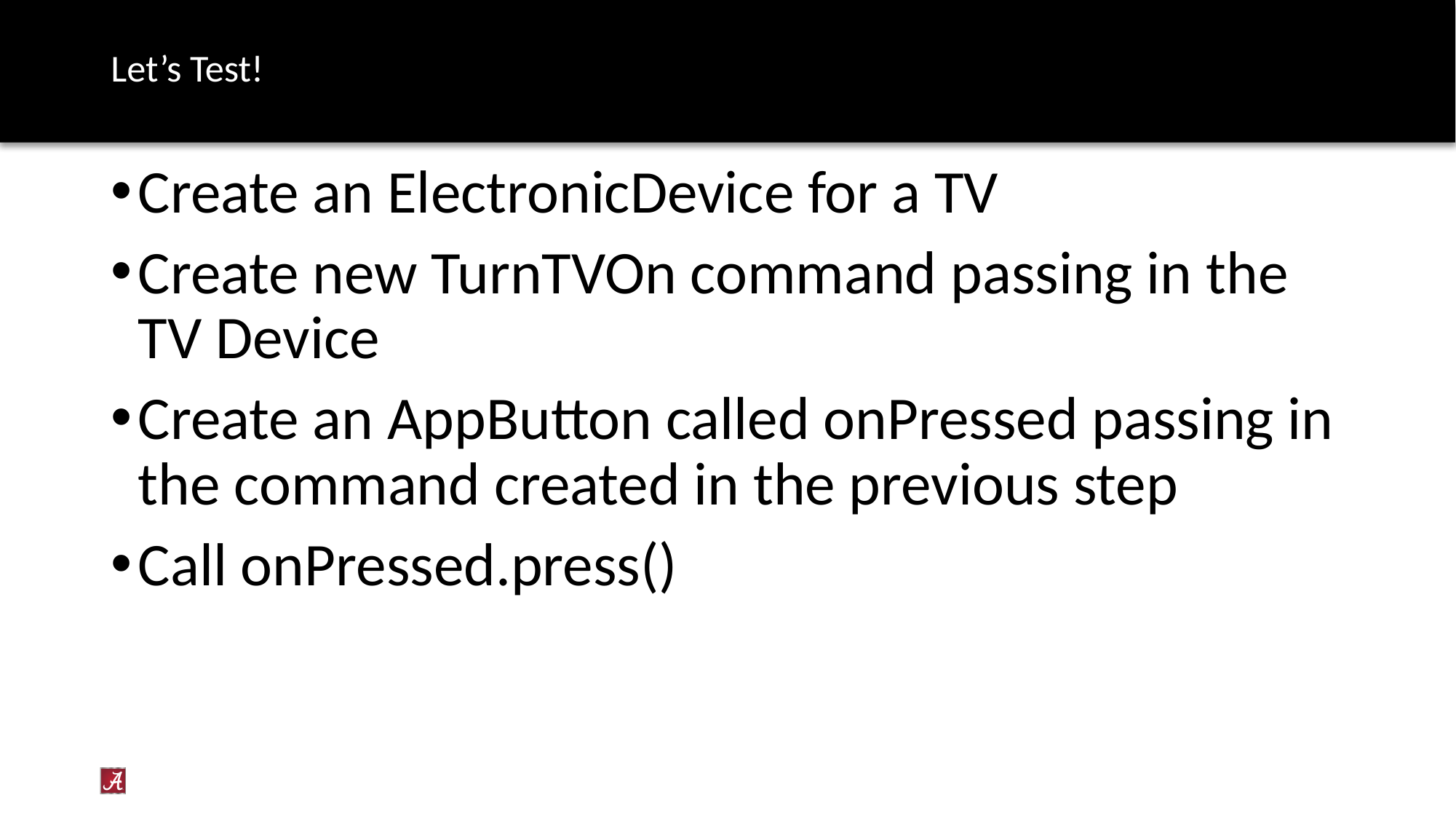

# Let’s Test!
Create an ElectronicDevice for a TV
Create new TurnTVOn command passing in the TV Device
Create an AppButton called onPressed passing in the command created in the previous step
Call onPressed.press()